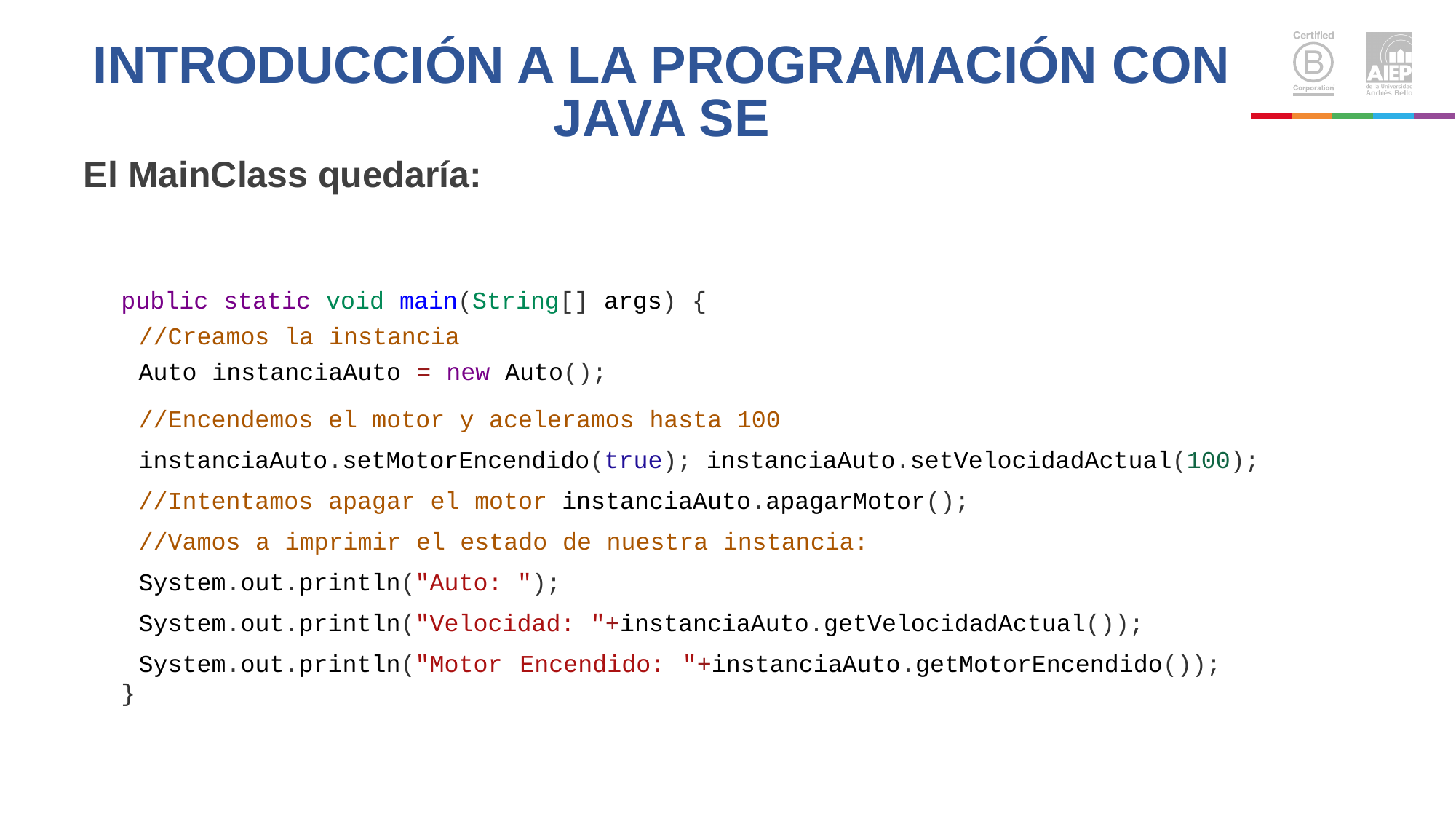

# INTRODUCCIÓN A LA PROGRAMACIÓN CON JAVA SE
El MainClass quedaría:

public static void main(String[] args) {
//Creamos la instancia
Auto instanciaAuto = new Auto();
//Encendemos el motor y aceleramos hasta 100 instanciaAuto.setMotorEncendido(true); instanciaAuto.setVelocidadActual(100);
//Intentamos apagar el motor instanciaAuto.apagarMotor();
//Vamos a imprimir el estado de nuestra instancia:
System.out.println("Auto: ");
System.out.println("Velocidad: "+instanciaAuto.getVelocidadActual()); System.out.println("Motor Encendido: "+instanciaAuto.getMotorEncendido());
}